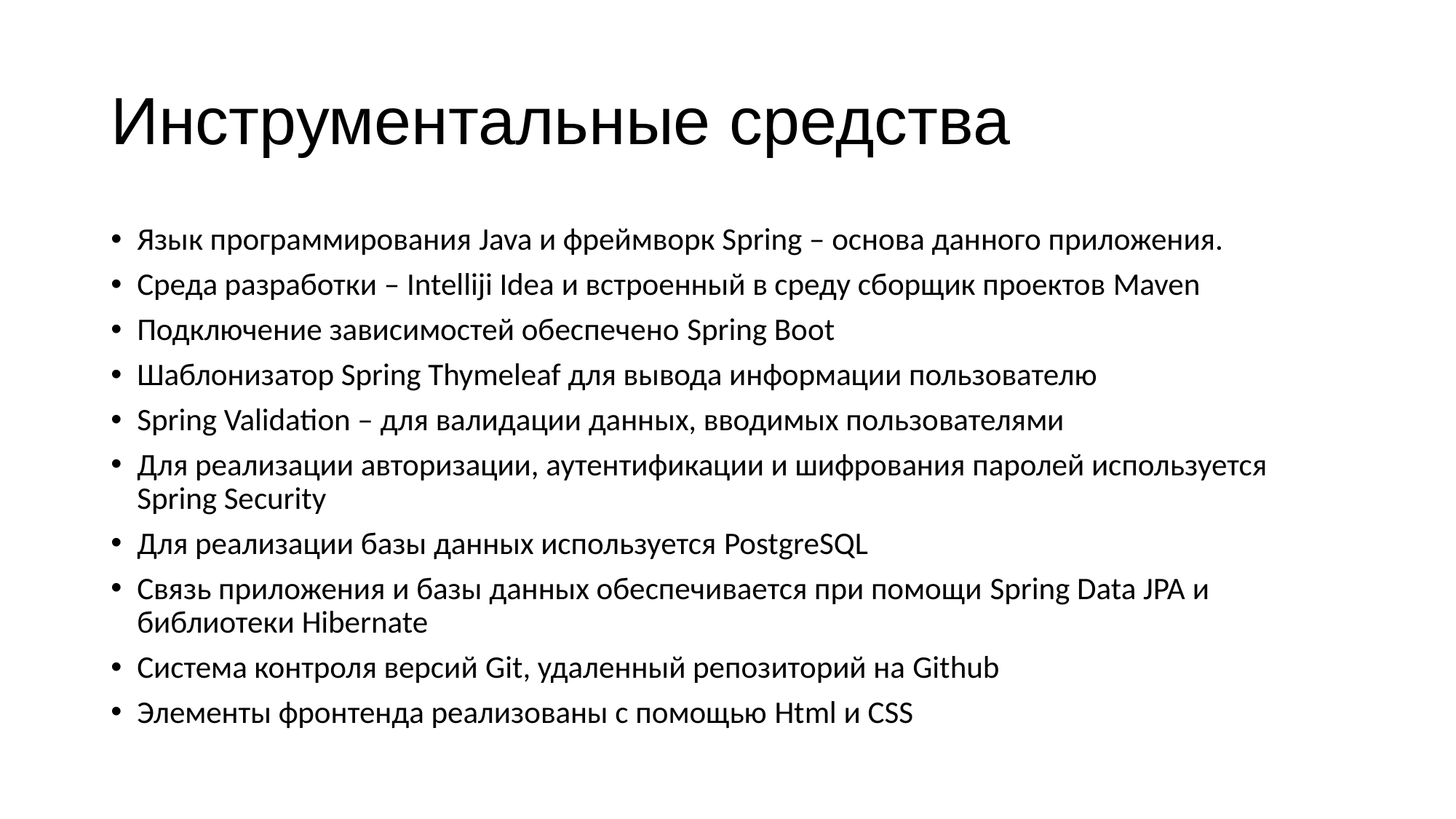

# Инструментальные средства
Язык программирования Java и фреймворк Spring – основа данного приложения.
Среда разработки – Intelliji Idea и встроенный в среду сборщик проектов Maven
Подключение зависимостей обеспечено Spring Boot
Шаблонизатор Spring Thymeleaf для вывода информации пользователю
Spring Validation – для валидации данных, вводимых пользователями
Для реализации авторизации, аутентификации и шифрования паролей используется Spring Security
Для реализации базы данных используется PostgreSQL
Связь приложения и базы данных обеспечивается при помощи Spring Data JPA и библиотеки Hibernate
Система контроля версий Git, удаленный репозиторий на Github
Элементы фронтенда реализованы с помощью Html и CSS